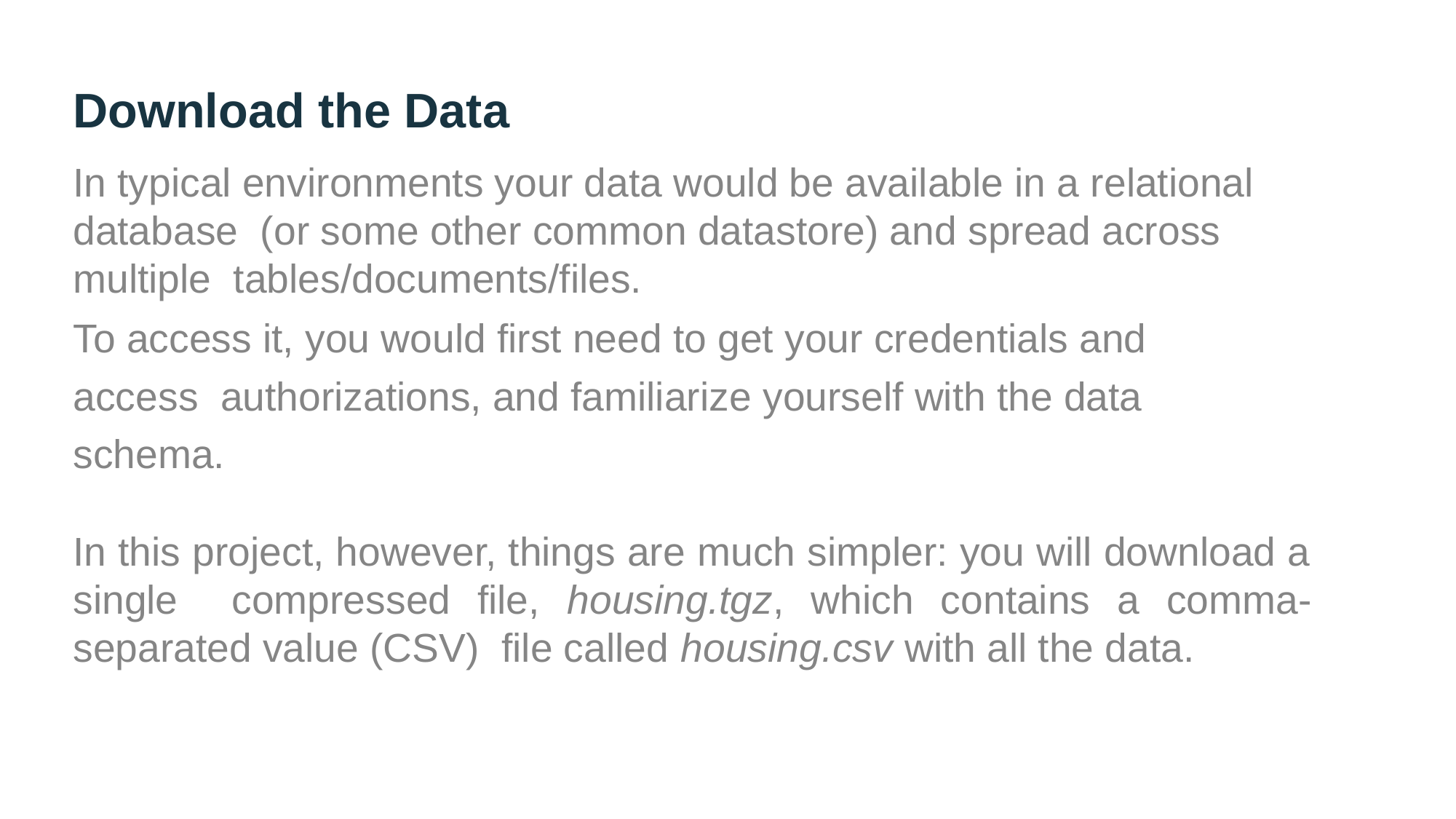

# Download the Data
In typical environments your data would be available in a relational database  (or some other common datastore) and spread across multiple  tables/documents/files.
To access it, you would first need to get your credentials and access  authorizations, and familiarize yourself with the data schema.

In this project, however, things are much simpler: you will download a single  compressed file, housing.tgz, which contains a comma-separated value (CSV)  file called housing.csv with all the data.